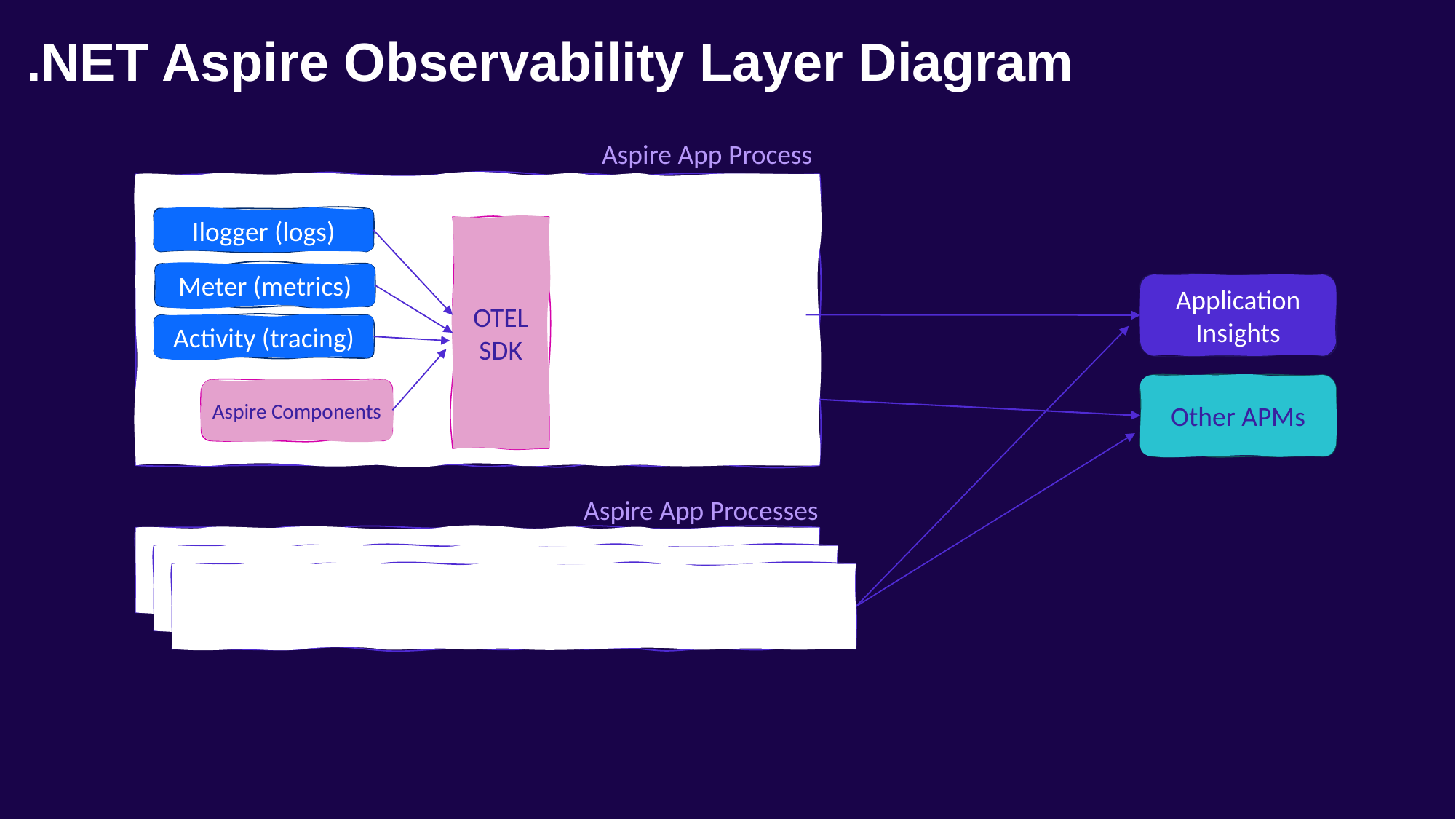

# .NET Aspire Observability Layer Diagram
Aspire App Process

Ilogger (logs)
OTEL
SDK
Meter (metrics)
Application Insights
Activity (tracing)
Other APMs
Aspire Components
Aspire App Processes